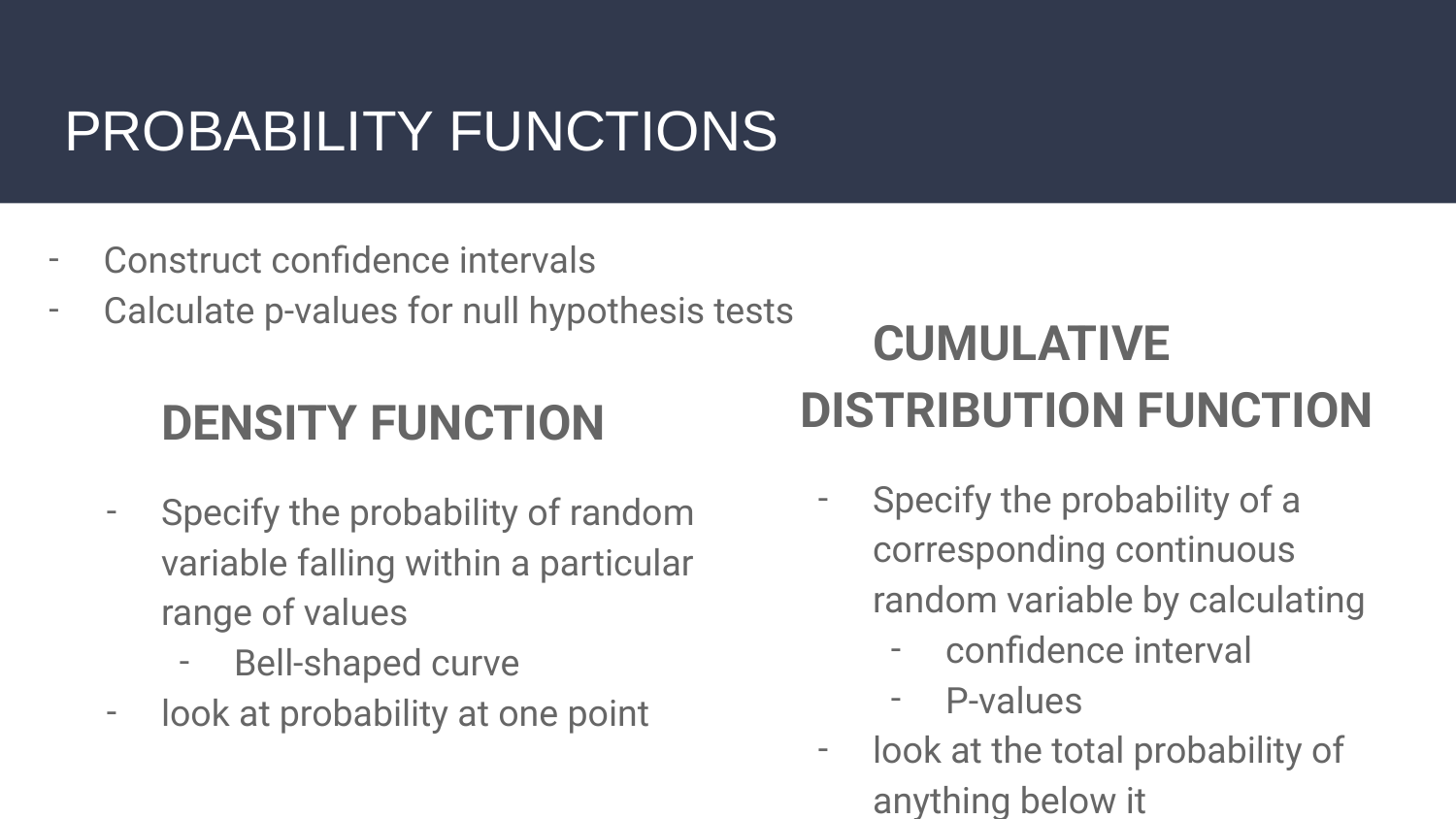

# PROBABILITY FUNCTIONS
Construct confidence intervals
Calculate p-values for null hypothesis tests

CUMULATIVE DISTRIBUTION FUNCTION
Specify the probability of a corresponding continuous random variable by calculating
confidence interval
P-values
look at the total probability of anything below it
DENSITY FUNCTION
Specify the probability of random variable falling within a particular range of values
Bell-shaped curve
look at probability at one point